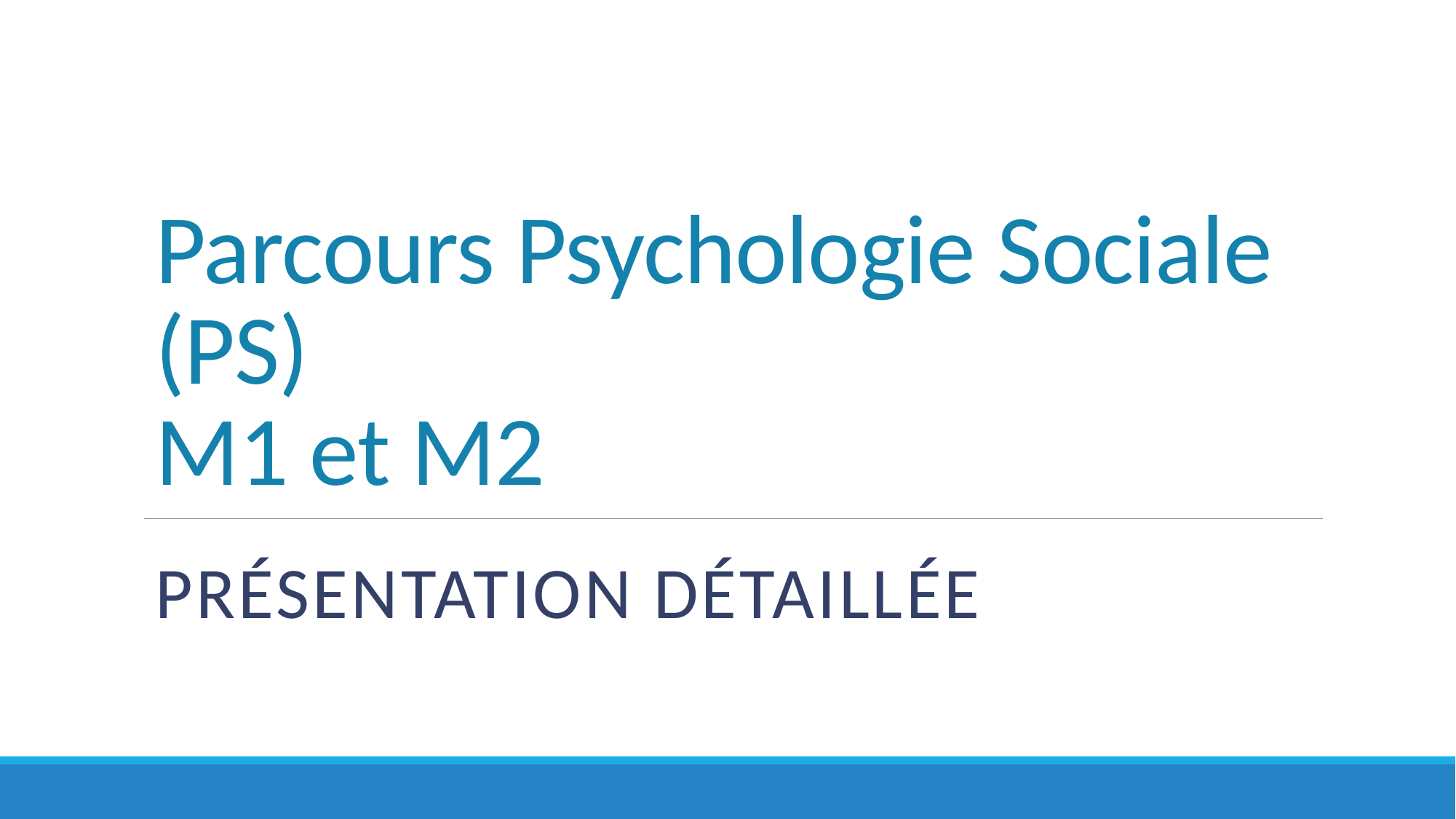

# Parcours Psychologie Sociale (PS) M1 et M2
Présentation détaillée